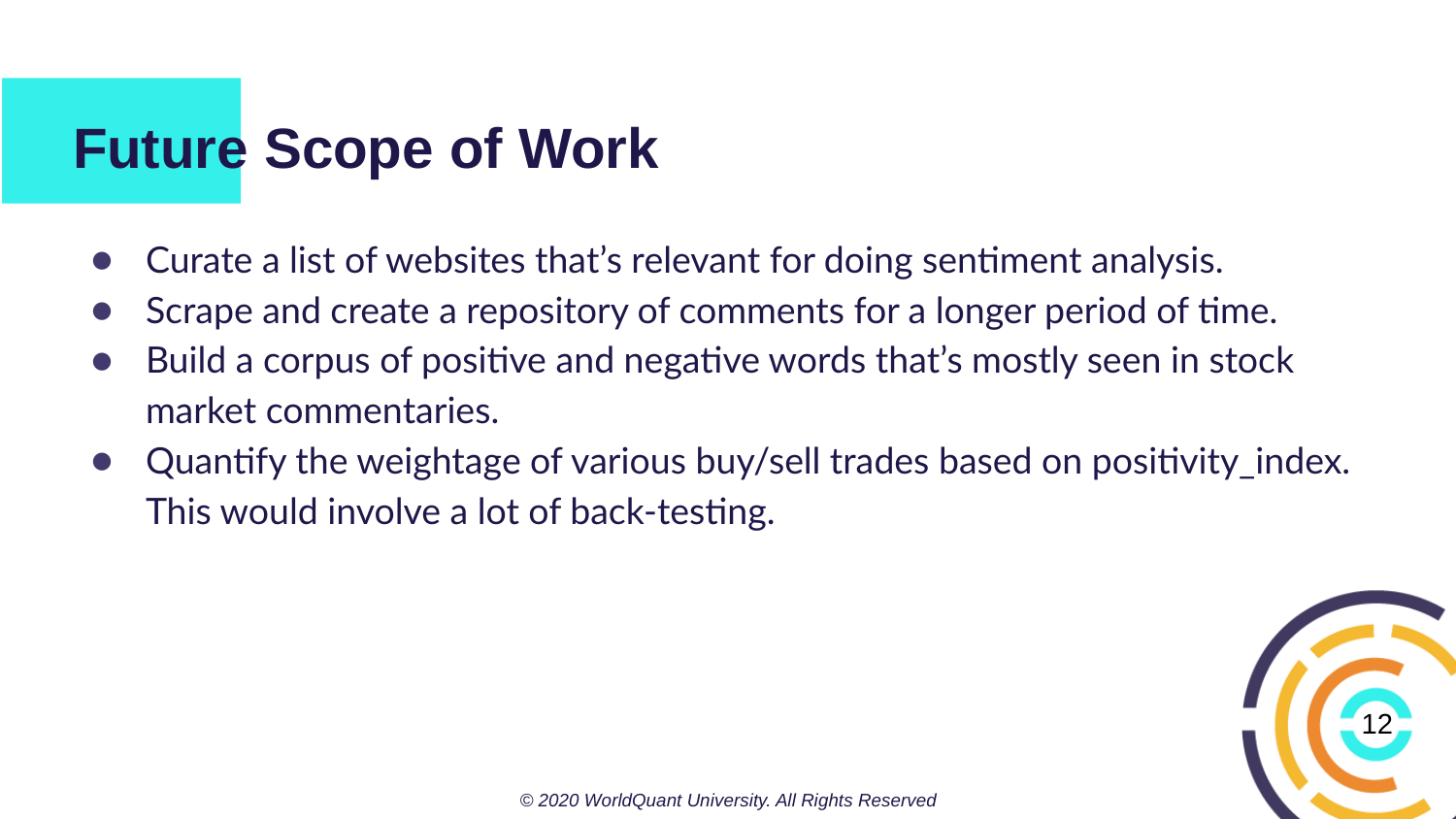

# Future Scope of Work
Curate a list of websites that’s relevant for doing sentiment analysis.
Scrape and create a repository of comments for a longer period of time.
Build a corpus of positive and negative words that’s mostly seen in stock market commentaries.
Quantify the weightage of various buy/sell trades based on positivity_index. This would involve a lot of back-testing.